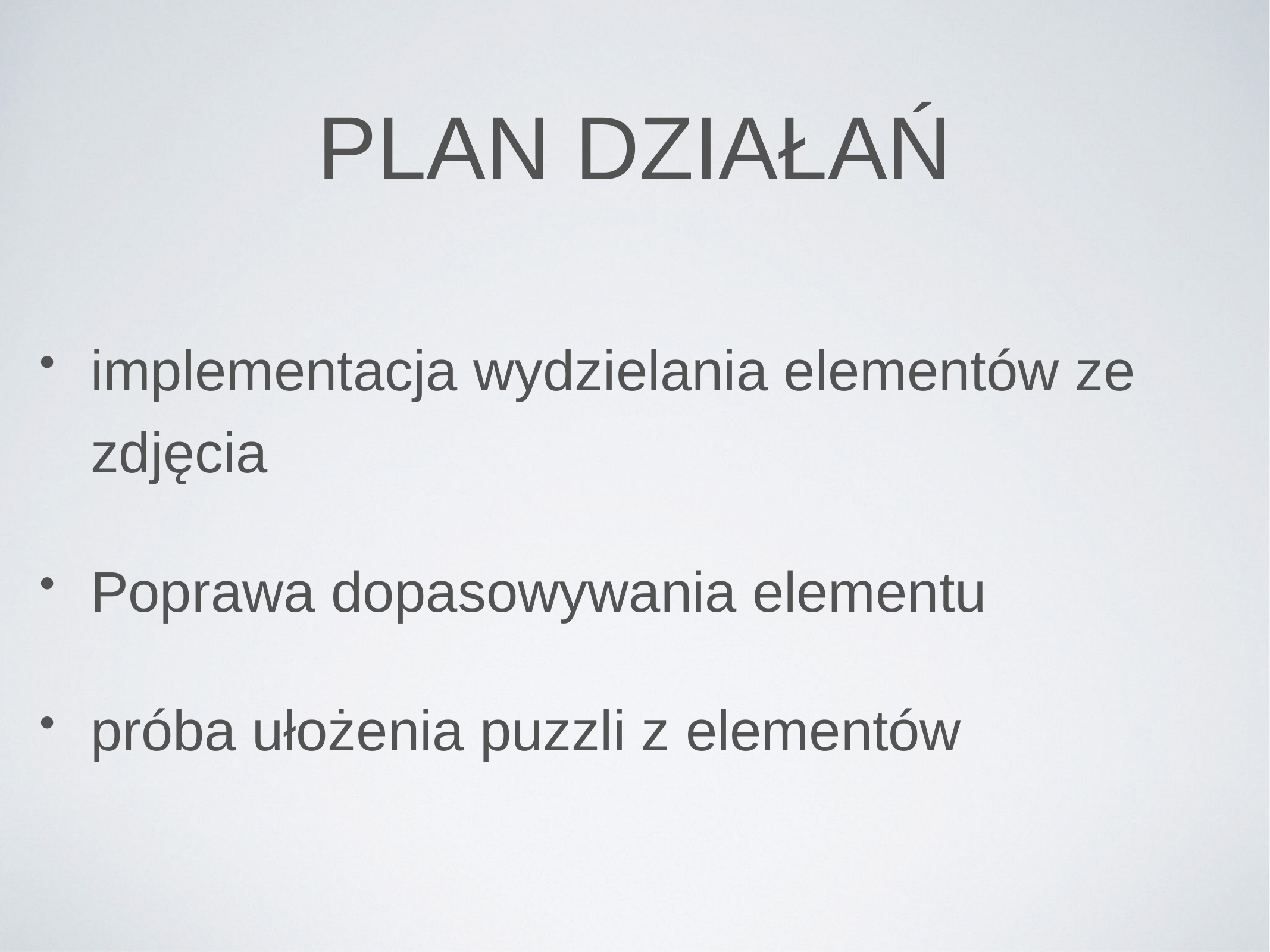

# PLan działań
implementacja wydzielania elementów ze zdjęcia
Poprawa dopasowywania elementu
próba ułożenia puzzli z elementów